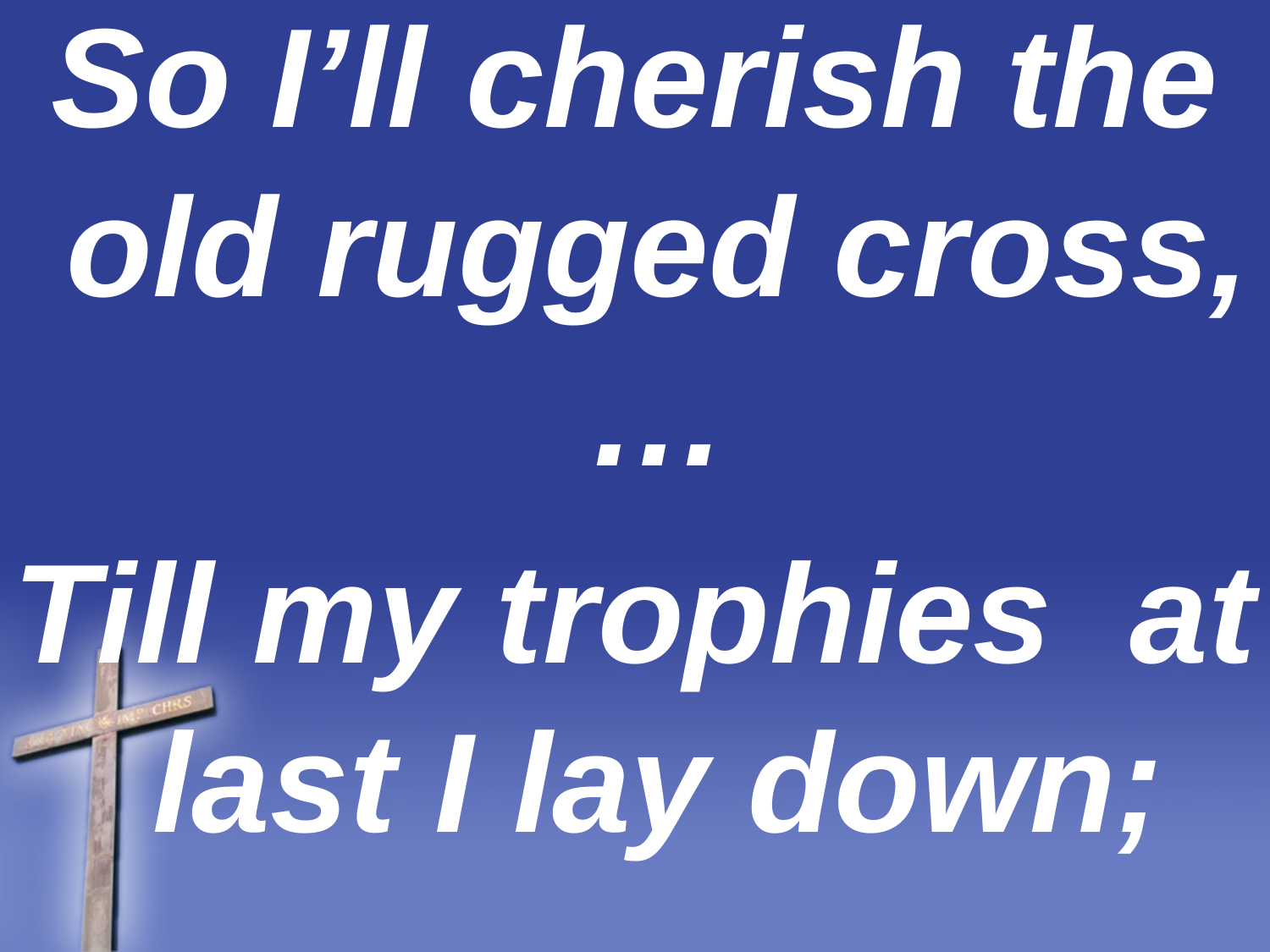

So I’ll cherish the old rugged cross,…
Till my trophies  at last I lay down;